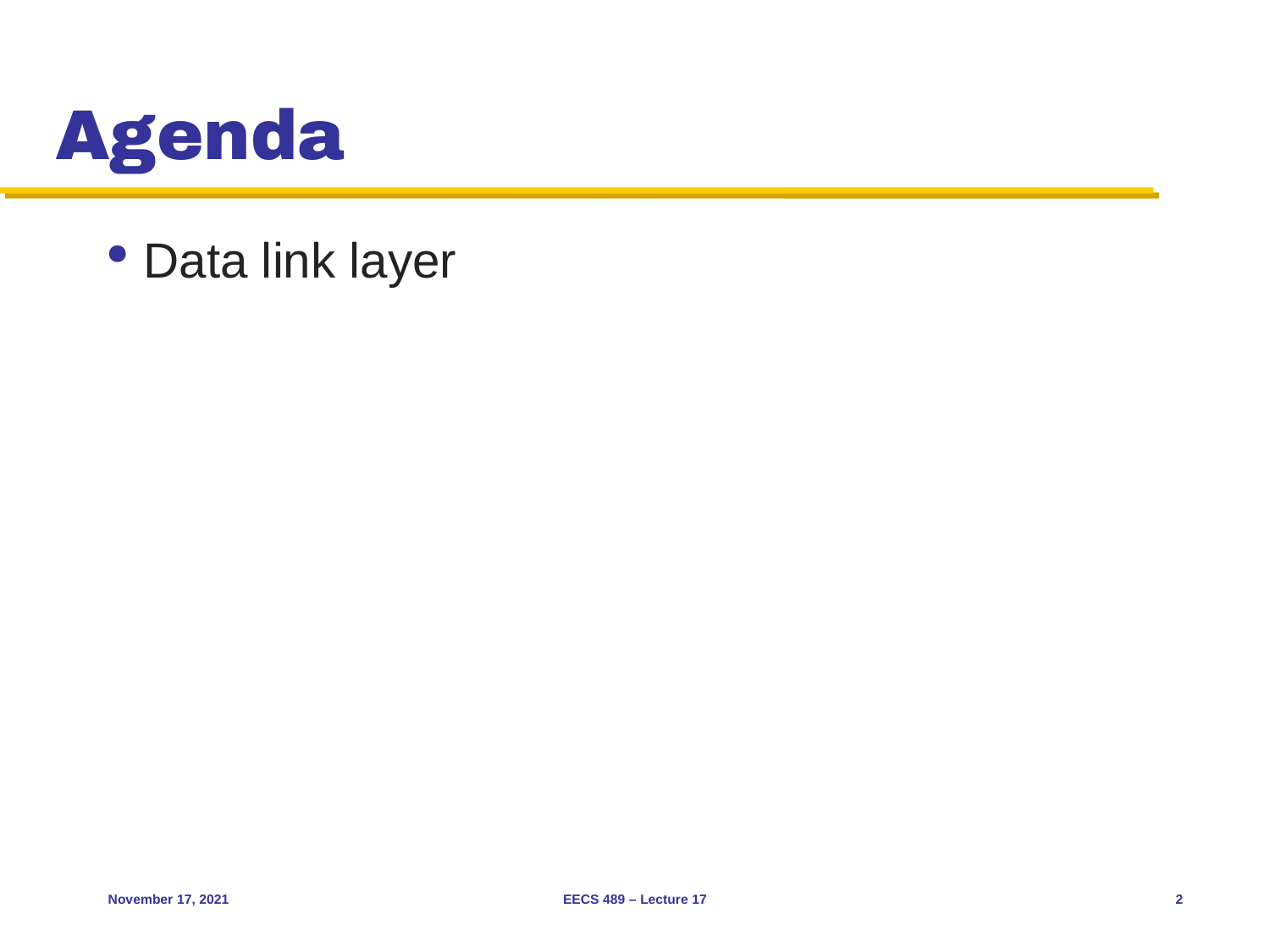

# Agenda
Data link layer
November 17, 2021
EECS 489 – Lecture 17
2